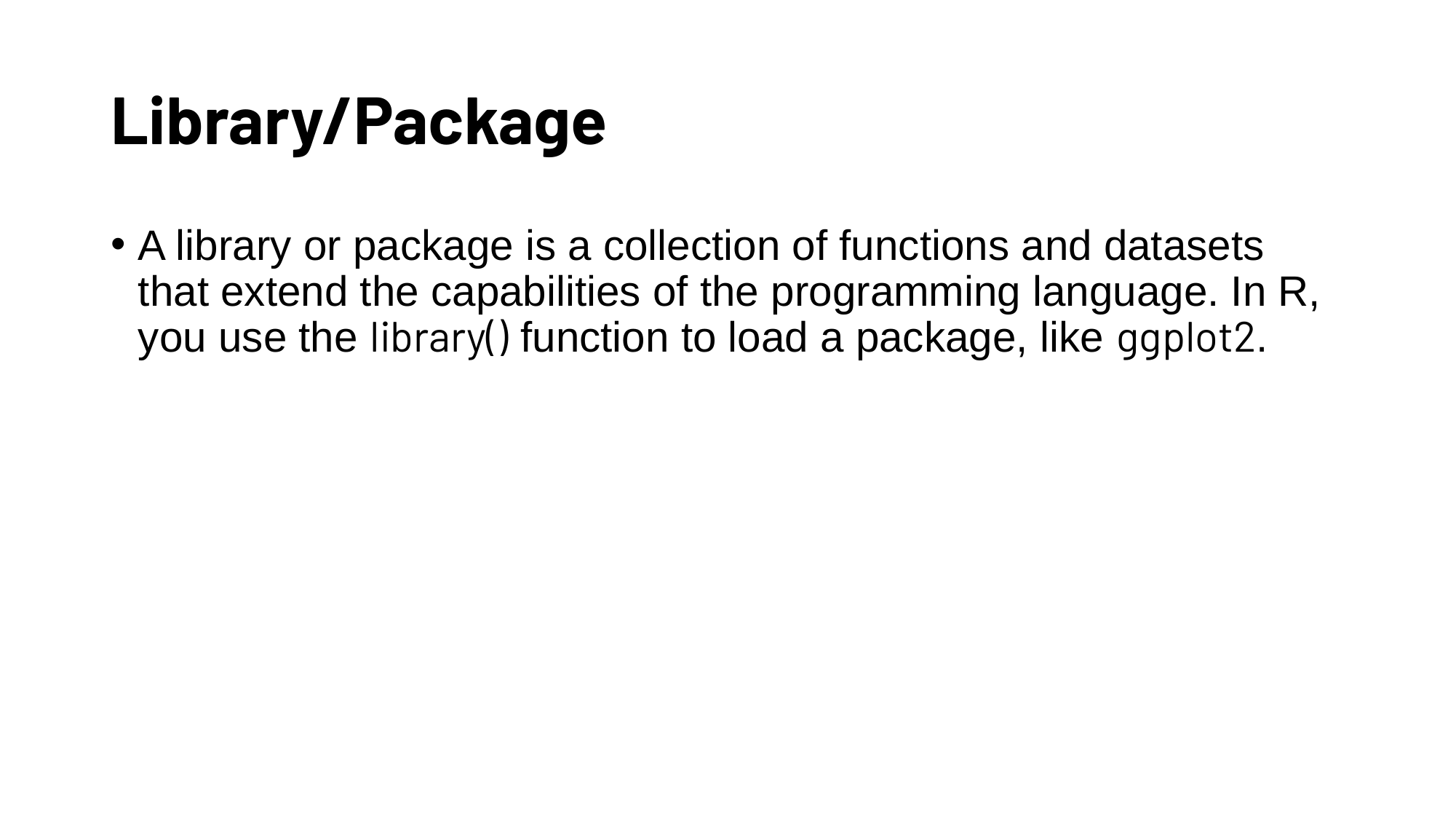

# Library/Package
A library or package is a collection of functions and datasets that extend the capabilities of the programming language. In R, you use the library() function to load a package, like ggplot2.